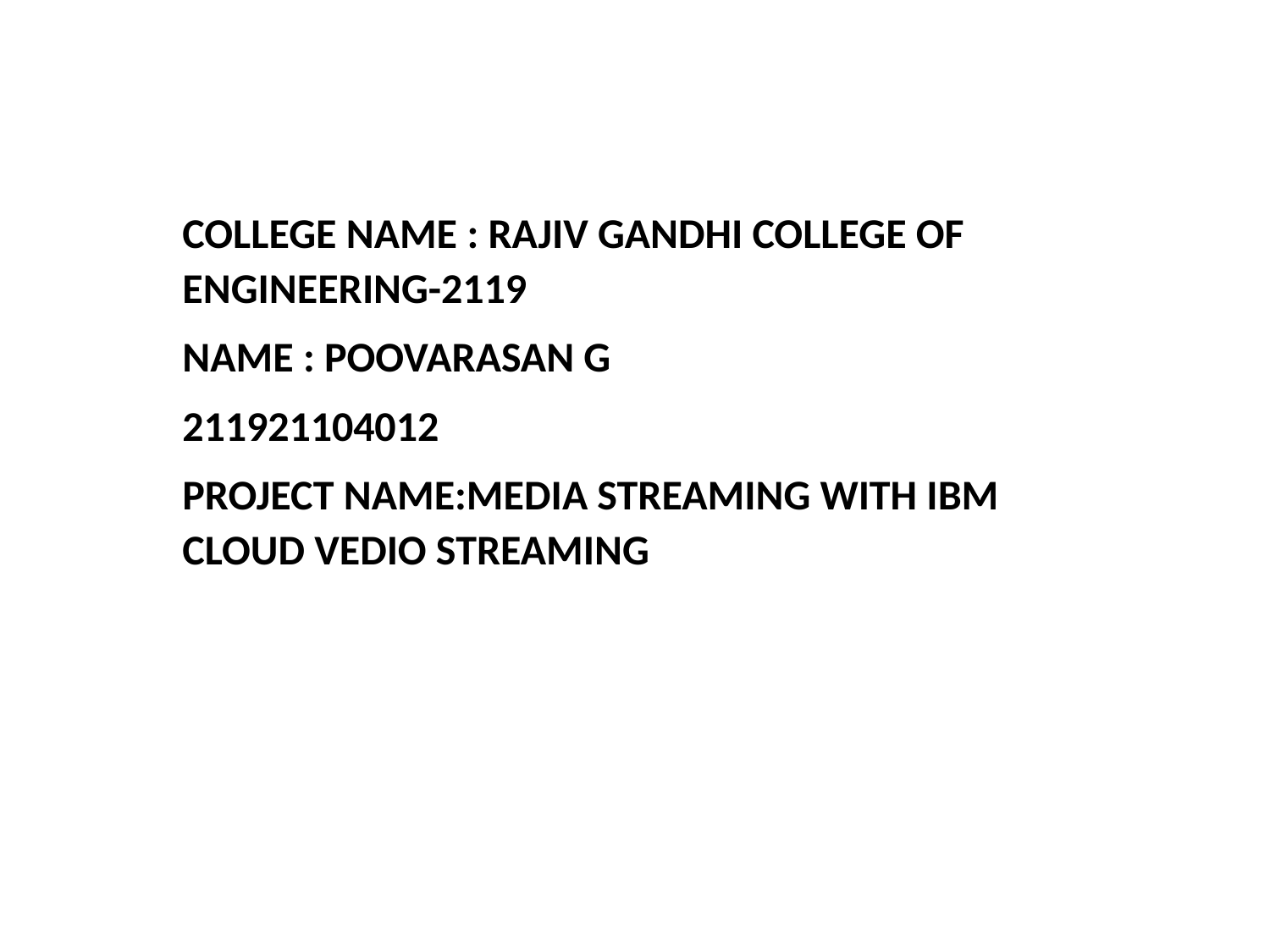

#
COLLEGE NAME : RAJIV GANDHI COLLEGE OF ENGINEERING-2119
NAME : POOVARASAN G
211921104012
PROJECT NAME:MEDIA STREAMING WITH IBM CLOUD VEDIO STREAMING